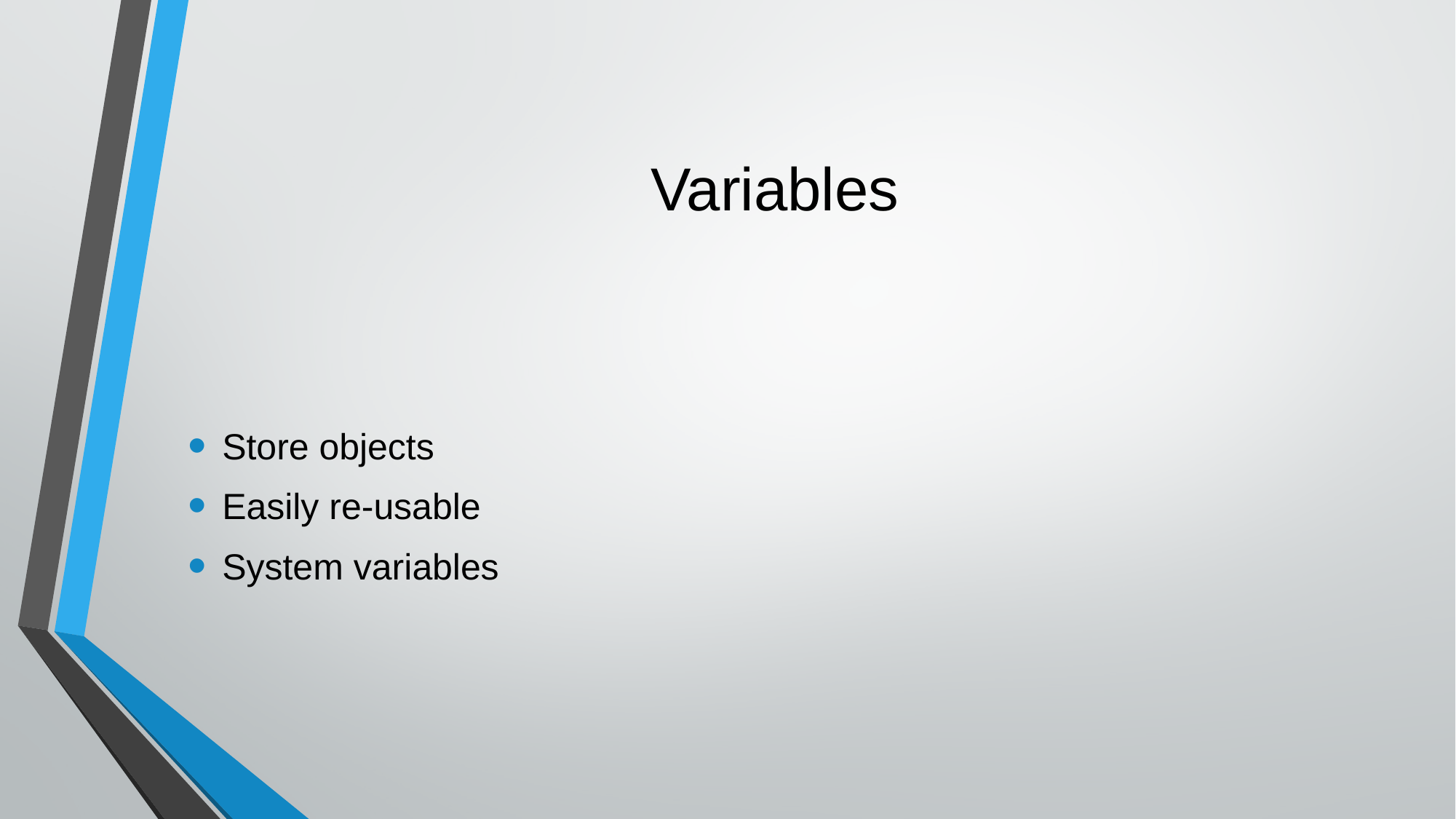

# Variables
Store objects
Easily re-usable
System variables